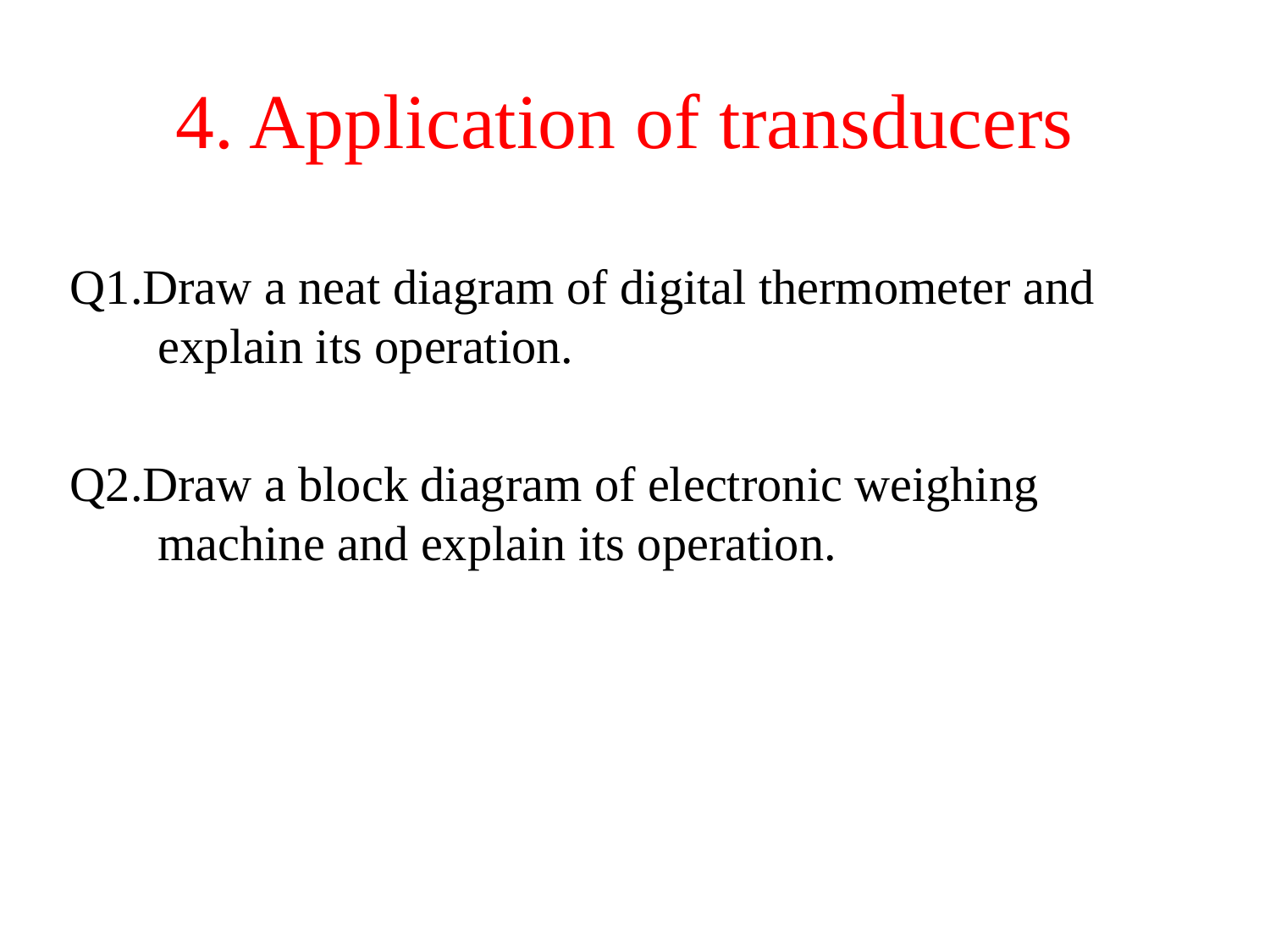

# 4. Application of transducers

Q1.Draw a neat diagram of digital thermometer and explain its operation.

Q2.Draw a block diagram of electronic weighing machine and explain its operation.